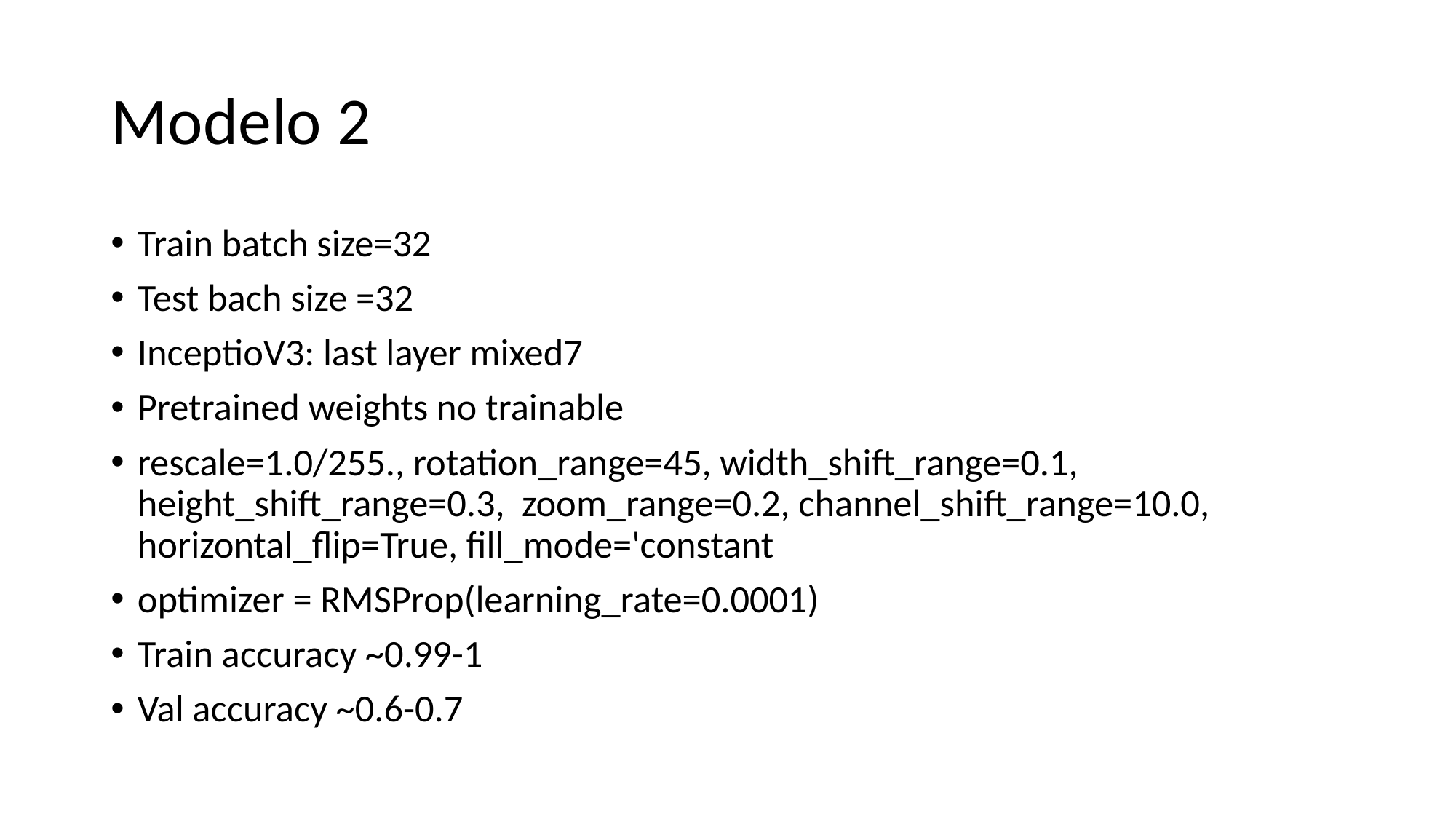

# Modelo 2
Train batch size=32
Test bach size =32
InceptioV3: last layer mixed7
Pretrained weights no trainable
rescale=1.0/255., rotation_range=45, width_shift_range=0.1, height_shift_range=0.3,  zoom_range=0.2, channel_shift_range=10.0, horizontal_flip=True, fill_mode='constant
optimizer = RMSProp(learning_rate=0.0001)
Train accuracy ~0.99-1
Val accuracy ~0.6-0.7